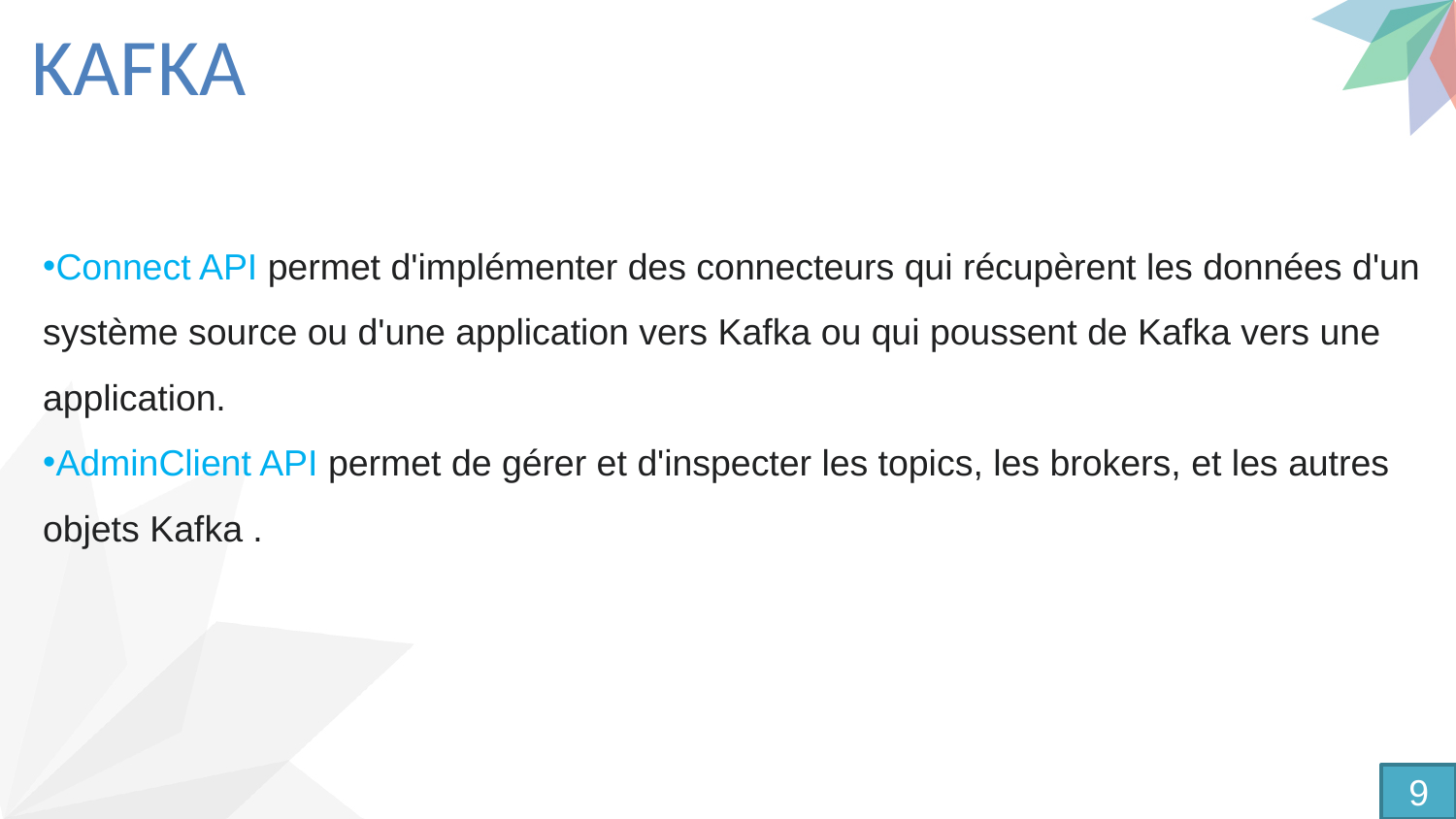

KAFKA
Connect API permet d'implémenter des connecteurs qui récupèrent les données d'un système source ou d'une application vers Kafka ou qui poussent de Kafka vers une   application.
AdminClient API permet de gérer et d'inspecter les topics, les brokers, et les autres objets Kafka .
9